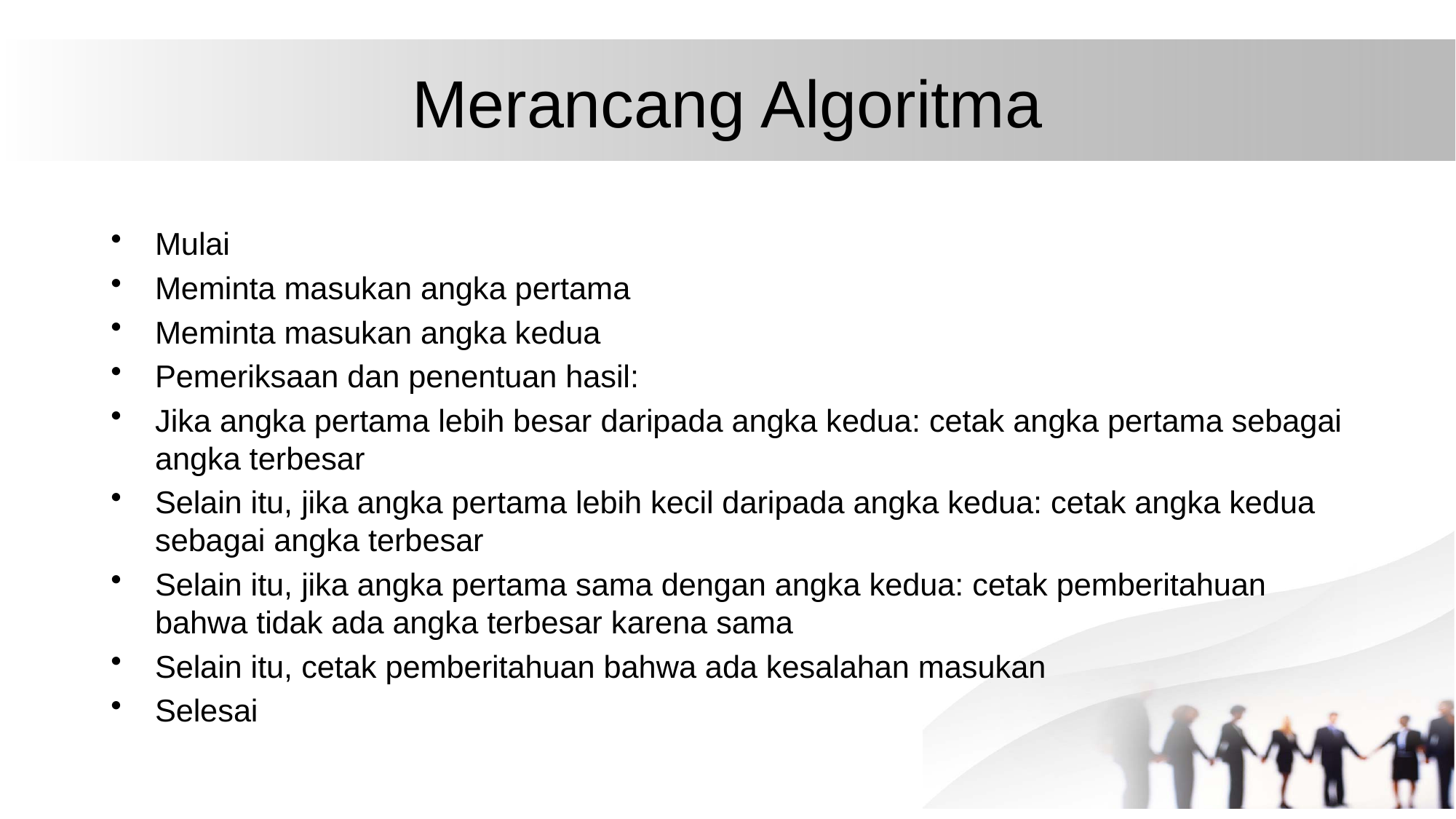

# Merancang Algoritma

Mulai
Meminta masukan angka pertama
Meminta masukan angka kedua
Pemeriksaan dan penentuan hasil:
Jika angka pertama lebih besar daripada angka kedua: cetak angka pertama sebagai angka terbesar
Selain itu, jika angka pertama lebih kecil daripada angka kedua: cetak angka kedua sebagai angka terbesar
Selain itu, jika angka pertama sama dengan angka kedua: cetak pemberitahuan bahwa tidak ada angka terbesar karena sama
Selain itu, cetak pemberitahuan bahwa ada kesalahan masukan
Selesai